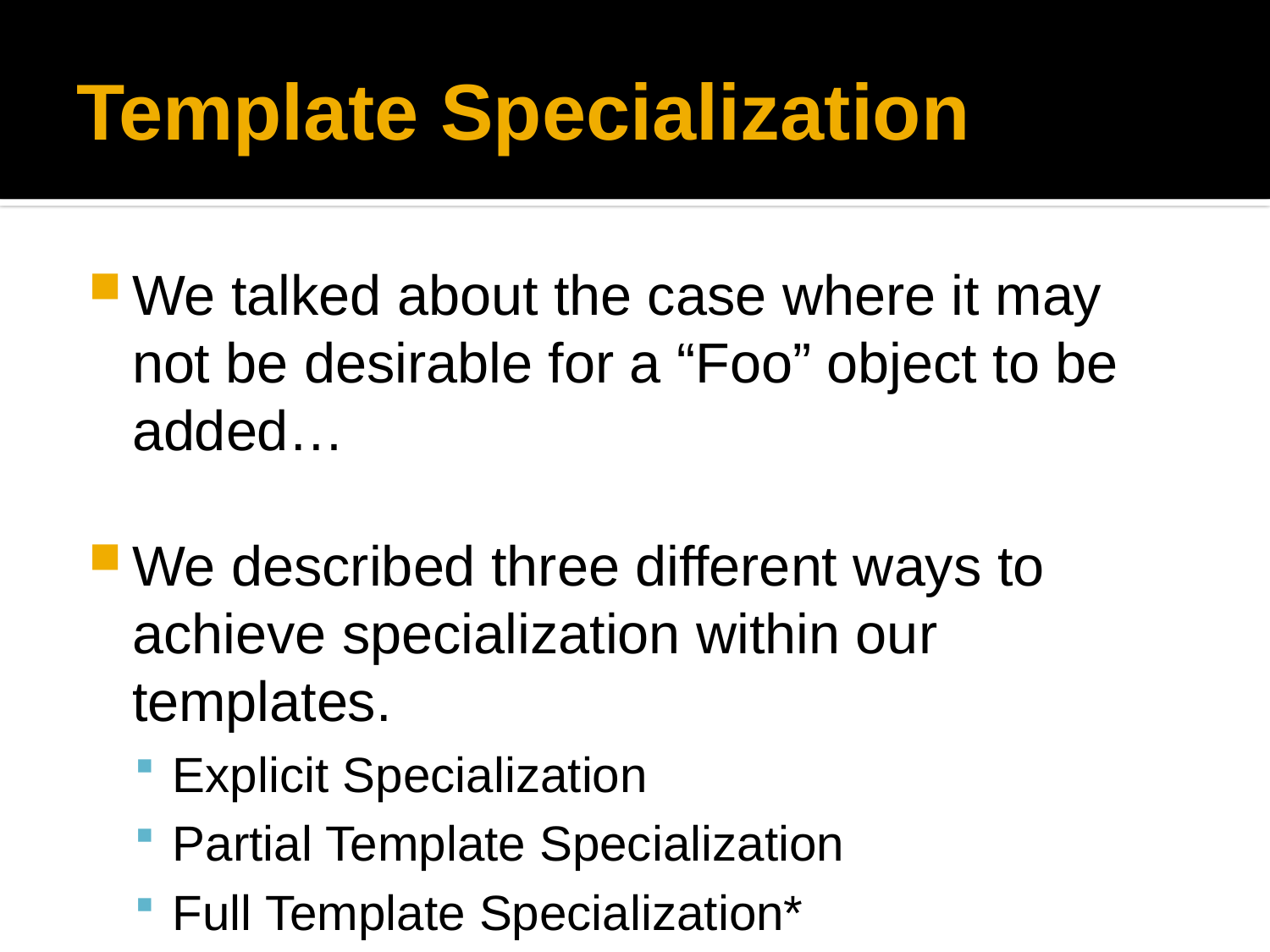

# Template Specialization
We talked about the case where it may not be desirable for a “Foo” object to be added…

We described three different ways to achieve specialization within our templates.
Explicit Specialization
Partial Template Specialization
Full Template Specialization*